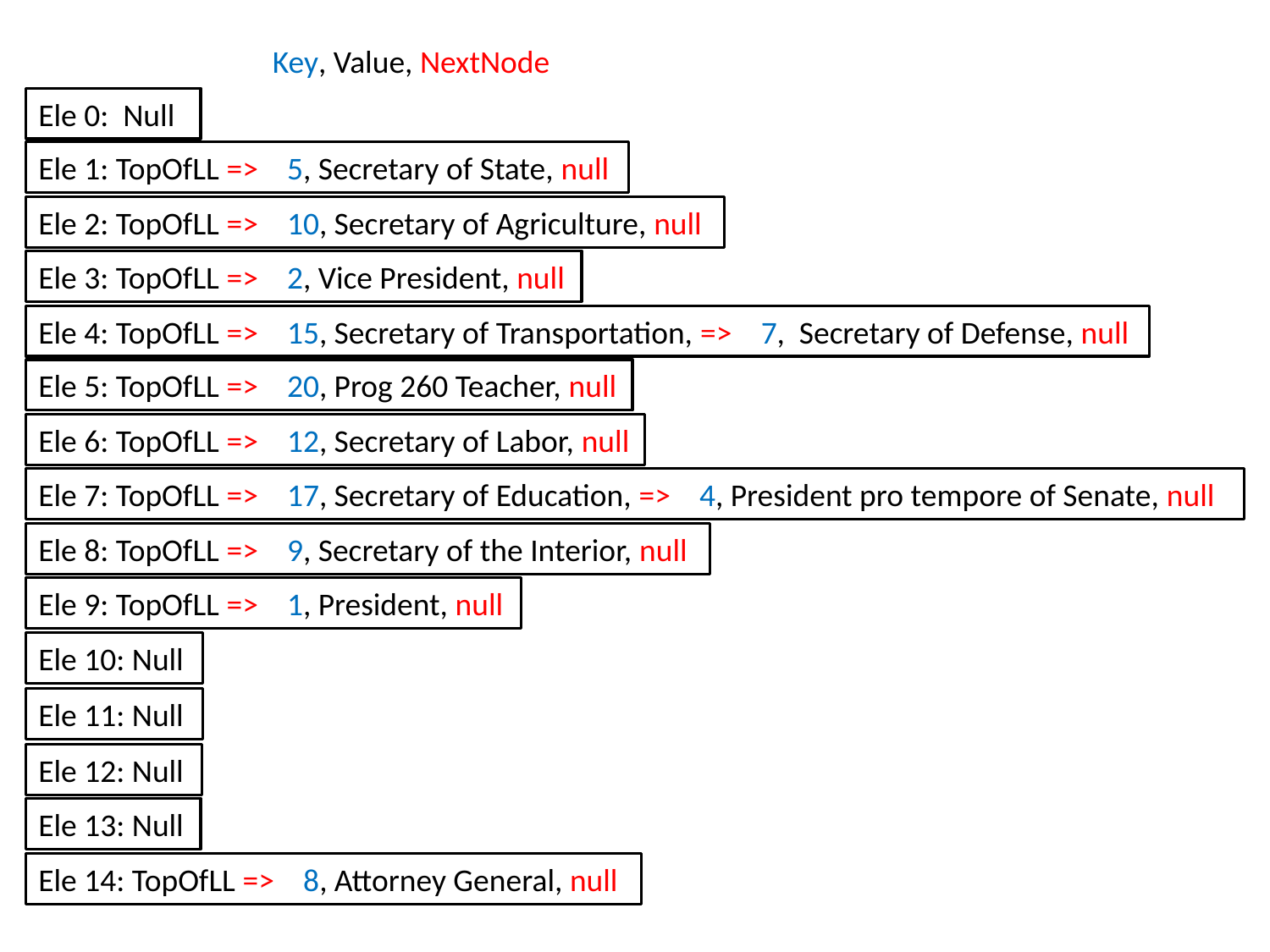

Key, Value, NextNode
Ele 0:  Null
Ele 1: TopOfLL =>    5, Secretary of State, null
Ele 2: TopOfLL =>    10, Secretary of Agriculture, null
Ele 3: TopOfLL =>    2, Vice President, null
Ele 4: TopOfLL =>    15, Secretary of Transportation, =>    7,  Secretary of Defense, null
Ele 5: TopOfLL =>    20, Prog 260 Teacher, null
Ele 6: TopOfLL =>    12, Secretary of Labor, null
Ele 7: TopOfLL =>    17, Secretary of Education, =>    4, President pro tempore of Senate, null
Ele 8: TopOfLL =>    9, Secretary of the Interior, null
Ele 9: TopOfLL =>    1, President, null
Ele 10: Null
Ele 11: Null
Ele 12: Null
Ele 13: Null
Ele 14: TopOfLL =>    8, Attorney General, null